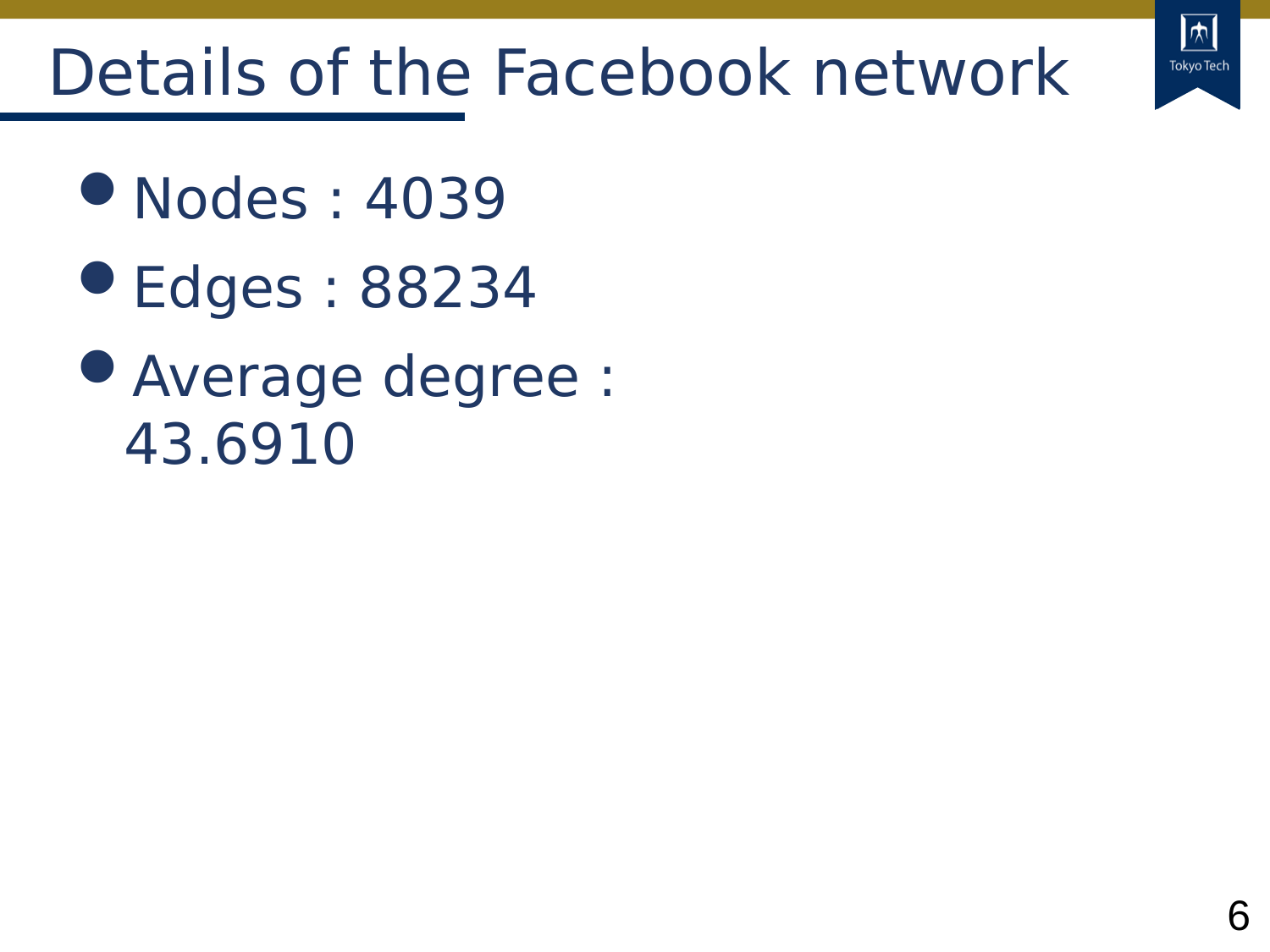

# Details of the Facebook network
Nodes : 4039
Edges : 88234
Average degree : 43.6910